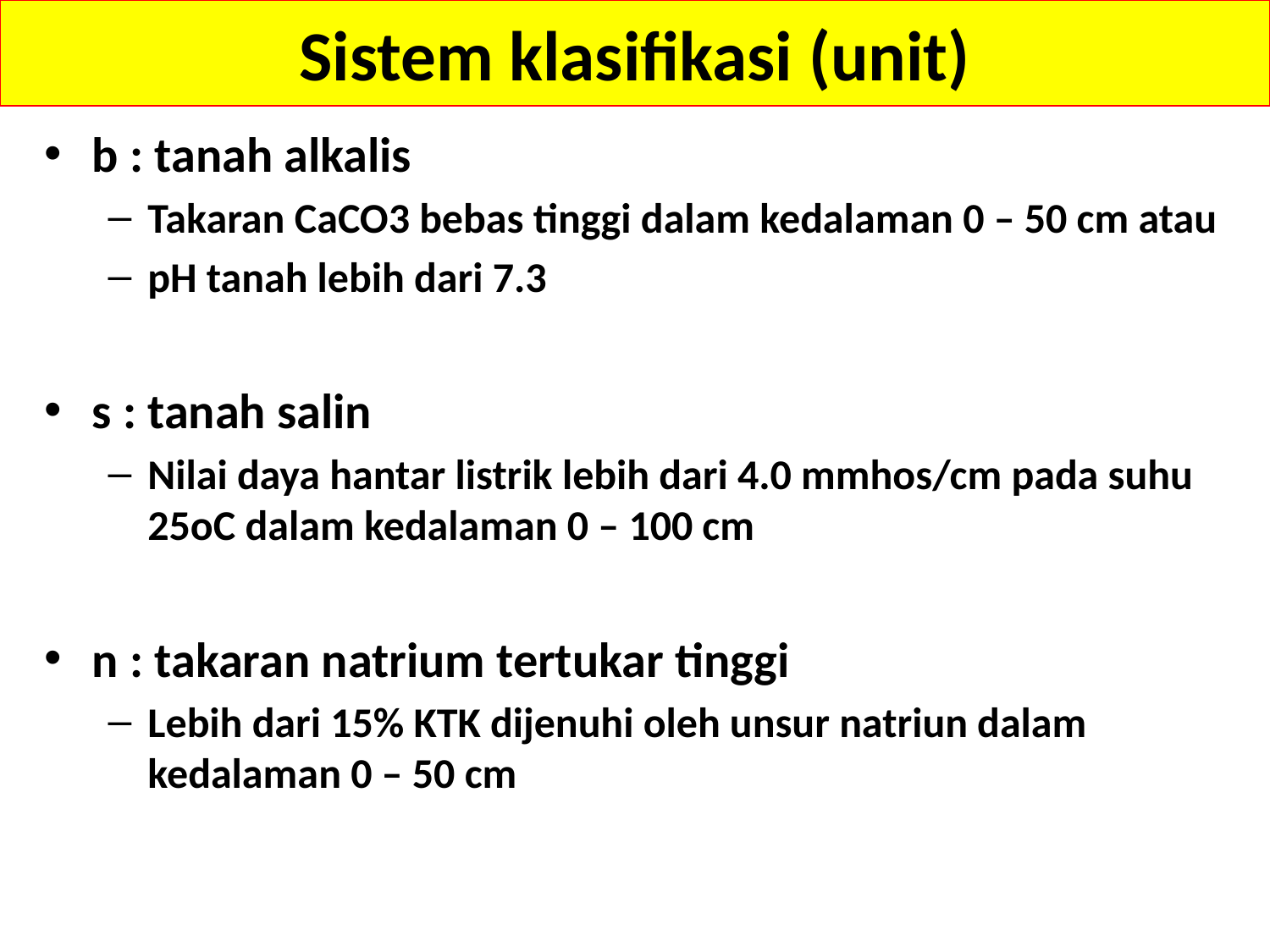

# Sistem klasifikasi (unit)
b : tanah alkalis
Takaran CaCO3 bebas tinggi dalam kedalaman 0 – 50 cm atau
pH tanah lebih dari 7.3

s : tanah salin
Nilai daya hantar listrik lebih dari 4.0 mmhos/cm pada suhu 25oC dalam kedalaman 0 – 100 cm

n : takaran natrium tertukar tinggi
Lebih dari 15% KTK dijenuhi oleh unsur natriun dalam kedalaman 0 – 50 cm